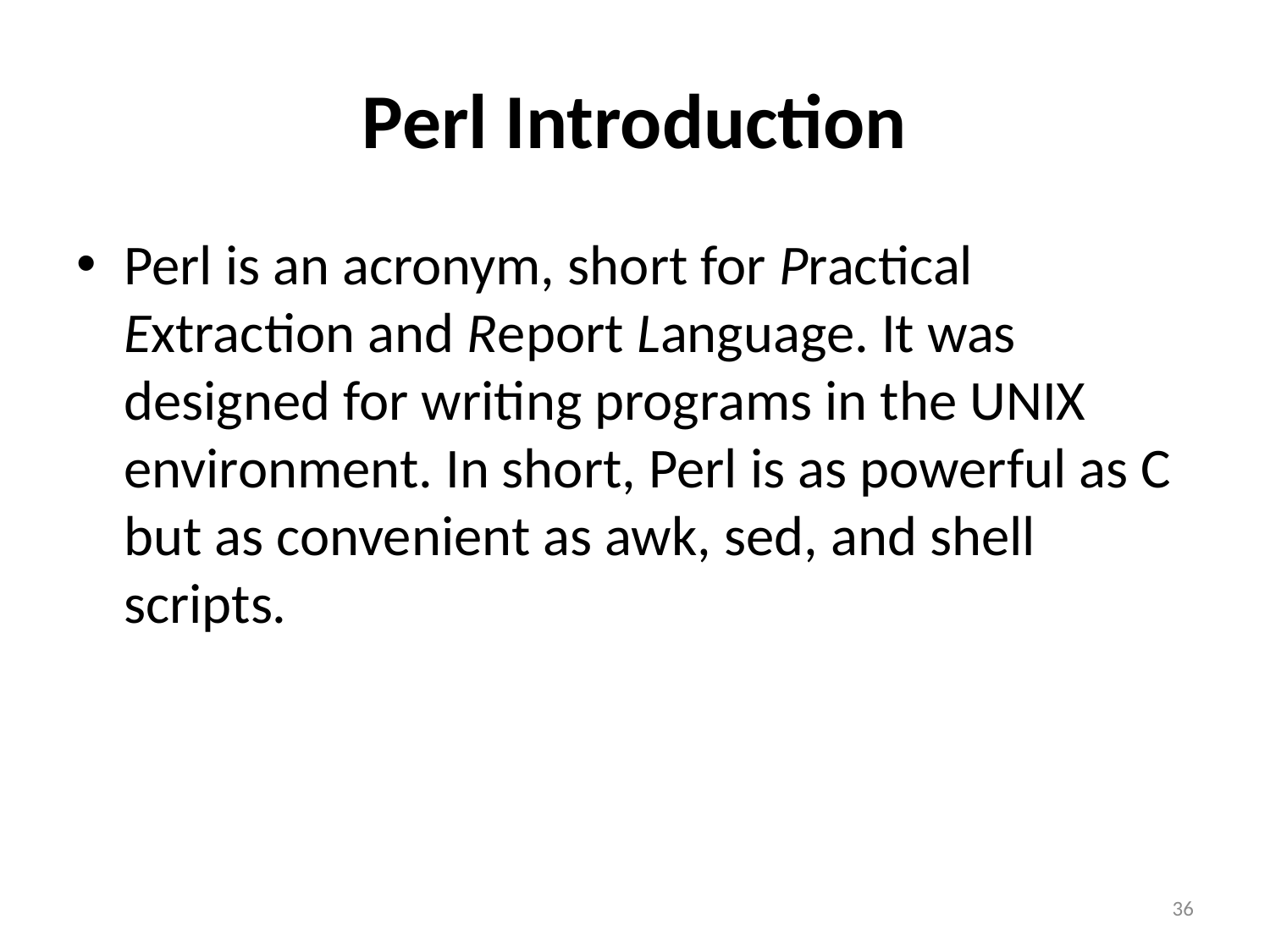

# Perl Introduction
Perl is an acronym, short for Practical Extraction and Report Language. It was designed for writing programs in the UNIX environment. In short, Perl is as powerful as C but as convenient as awk, sed, and shell scripts.

36